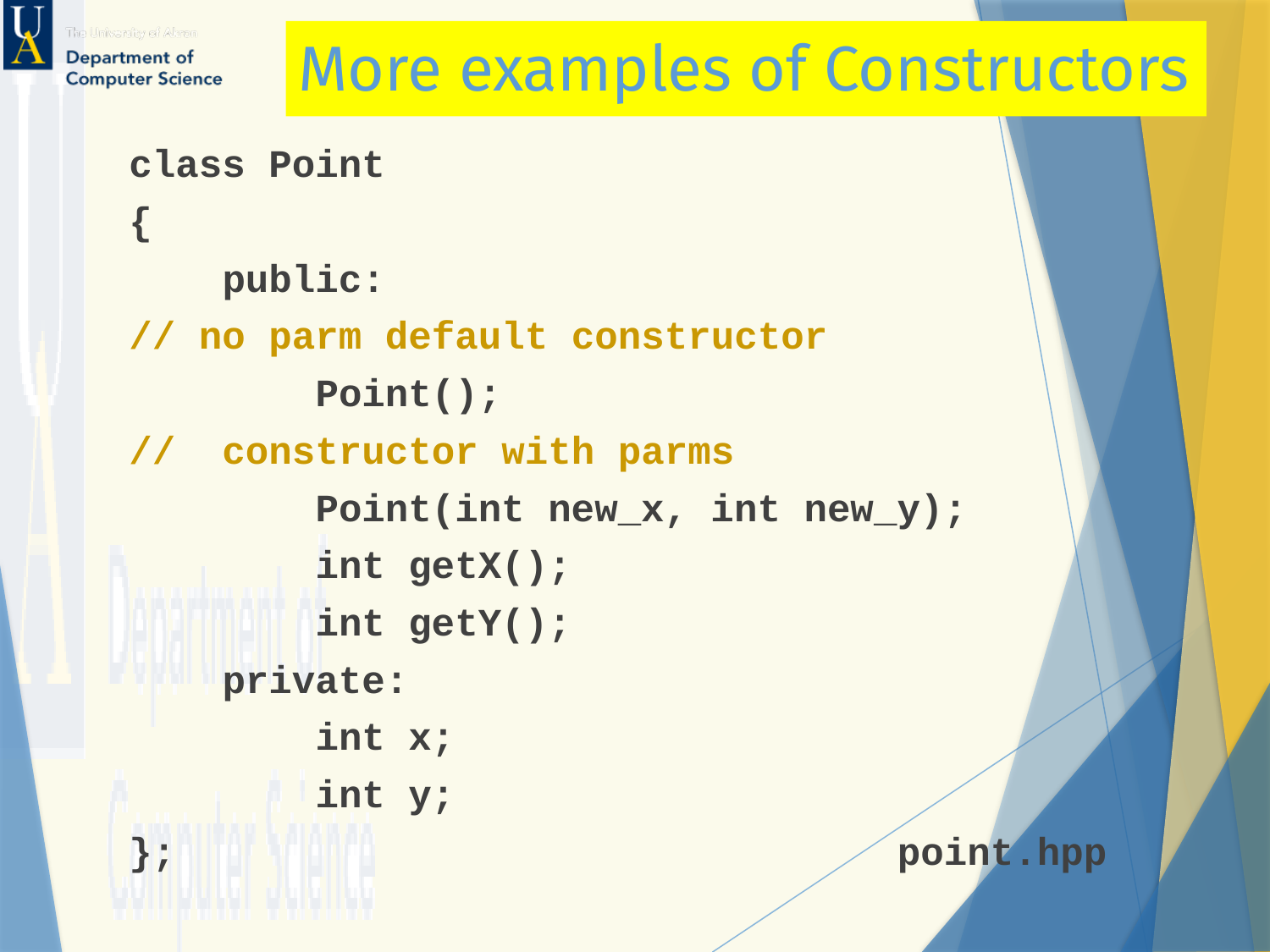

# More examples of Constructors
class Point
{
    public:
// no parm default constructor
        Point();
//  constructor with parms
        Point(int new_x, int new_y);
        int getX();
        int getY();
    private:
        int x;
        int y;
};                               point.hpp